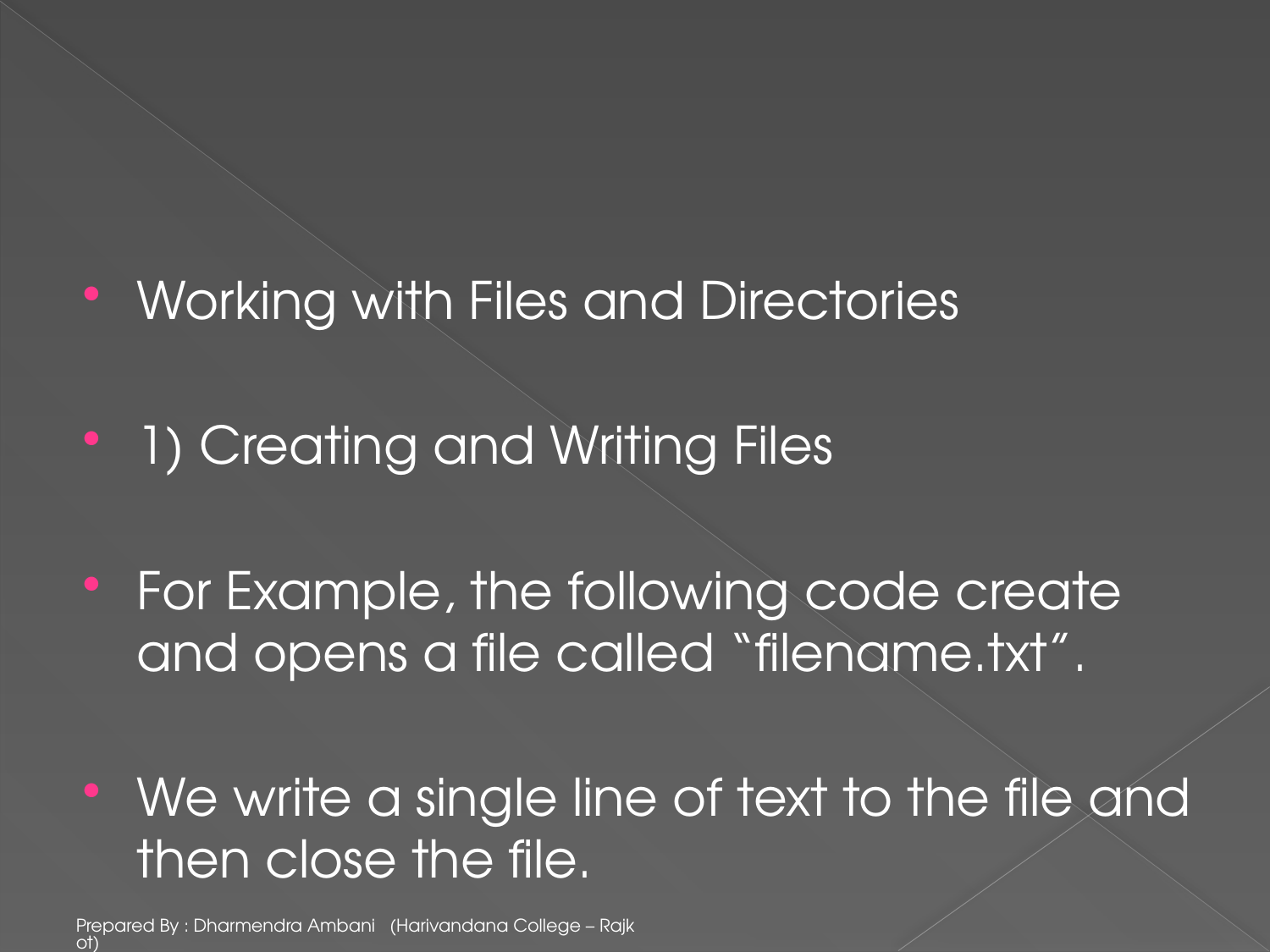

#
Working with Files and Directories

1) Creating and Writing Files

For Example, the following code create and opens a file called “filename.txt”.

We write a single line of text to the file and then close the file.
Prepared By : Dharmendra Ambani   (Harivandana College – Rajkot)